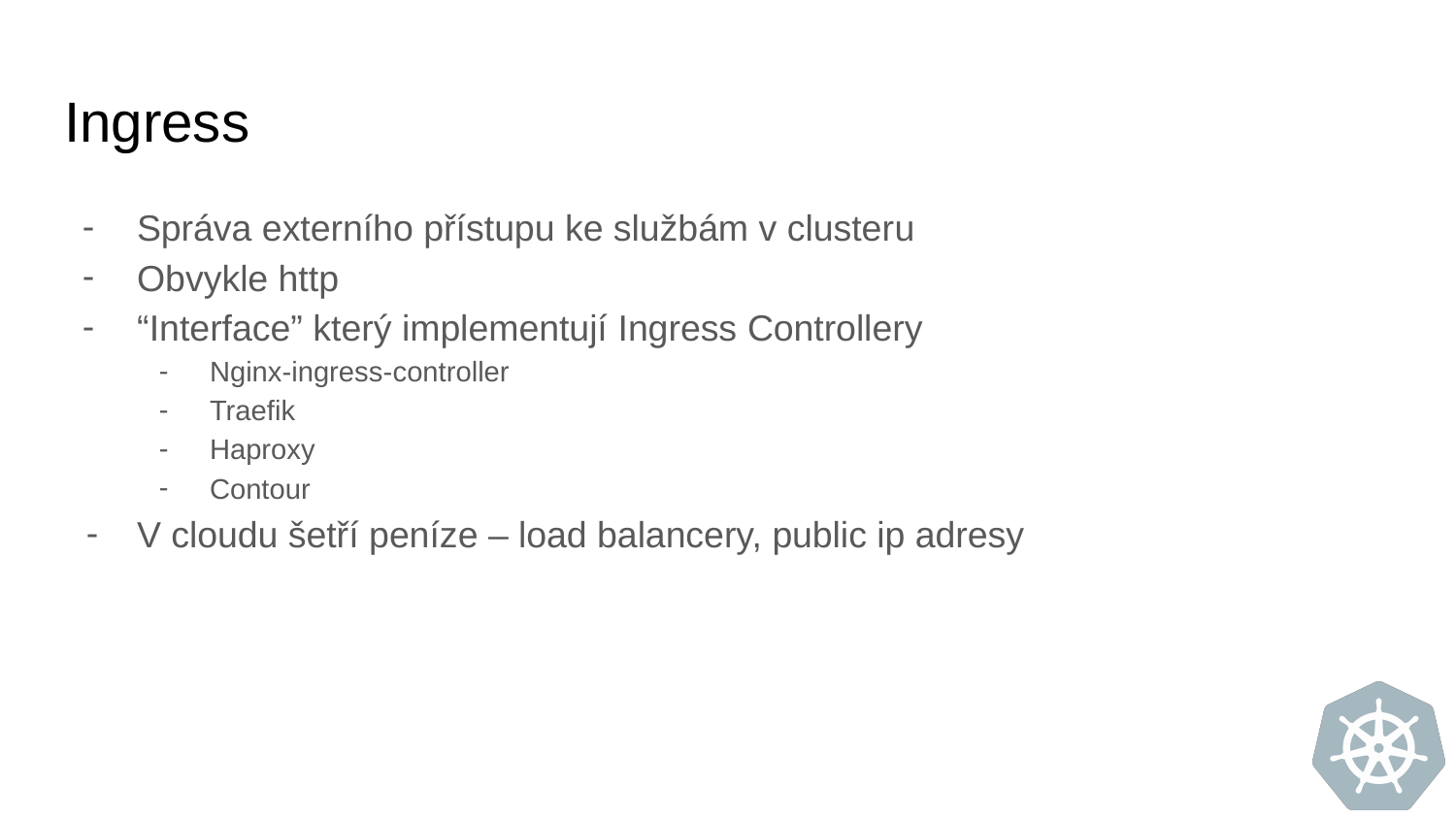

# Ingress
Správa externího přístupu ke službám v clusteru
Obvykle http
“Interface” který implementují Ingress Controllery
Nginx-ingress-controller
Traefik
Haproxy
Contour
V cloudu šetří peníze – load balancery, public ip adresy